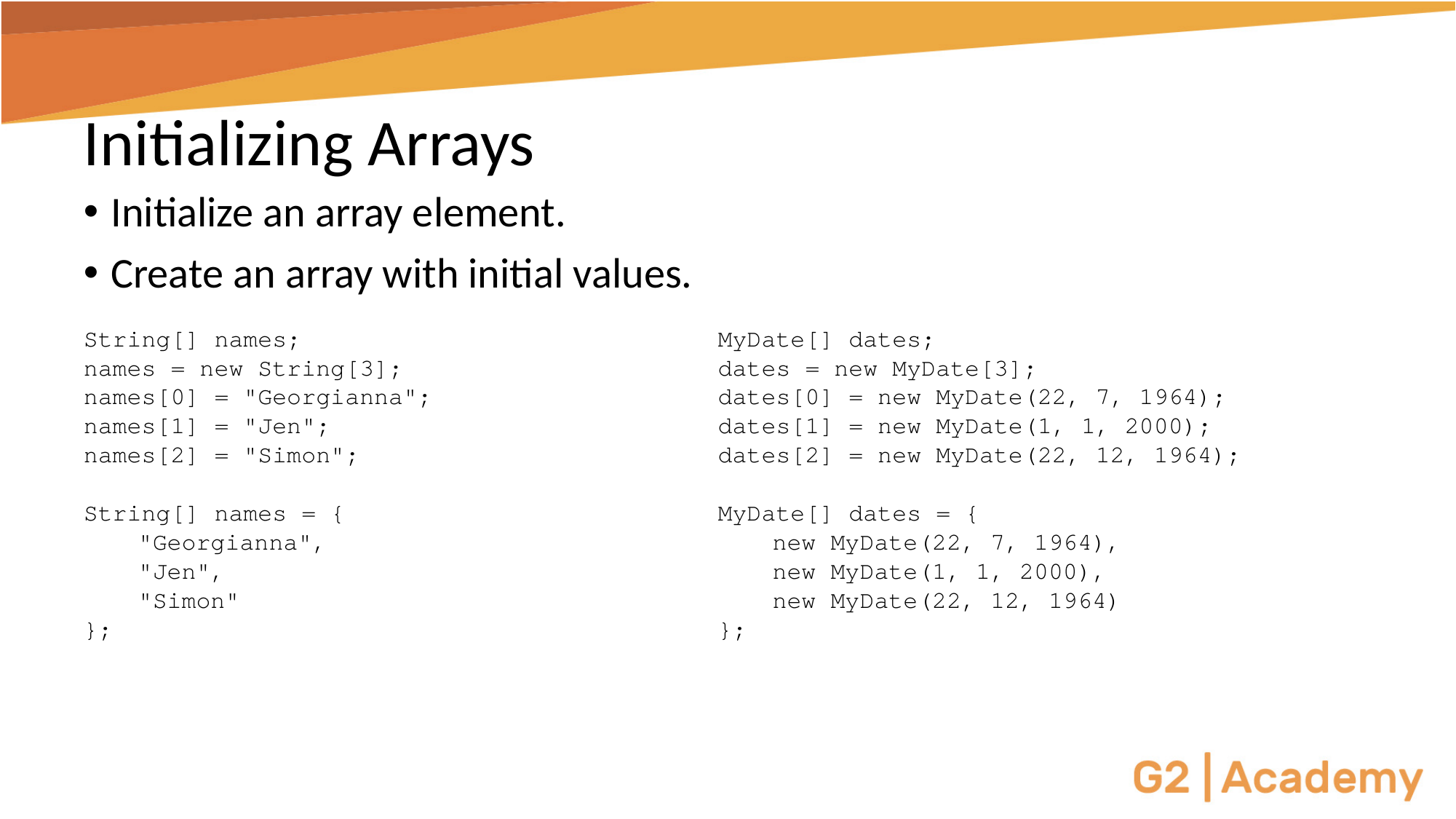

# Initializing Arrays
Initialize an array element.
Create an array with initial values.
String[] names;
names = new String[3];
names[0] = "Georgianna";
names[1] = "Jen";
names[2] = "Simon";

String[] names = {
"Georgianna",
"Jen",
"Simon"
};
MyDate[] dates;
dates = new MyDate[3];
dates[0] = new MyDate(22, 7, 1964);
dates[1] = new MyDate(1, 1, 2000);
dates[2] = new MyDate(22, 12, 1964);

MyDate[] dates = {
new MyDate(22, 7, 1964),
new MyDate(1, 1, 2000),
new MyDate(22, 12, 1964)
};